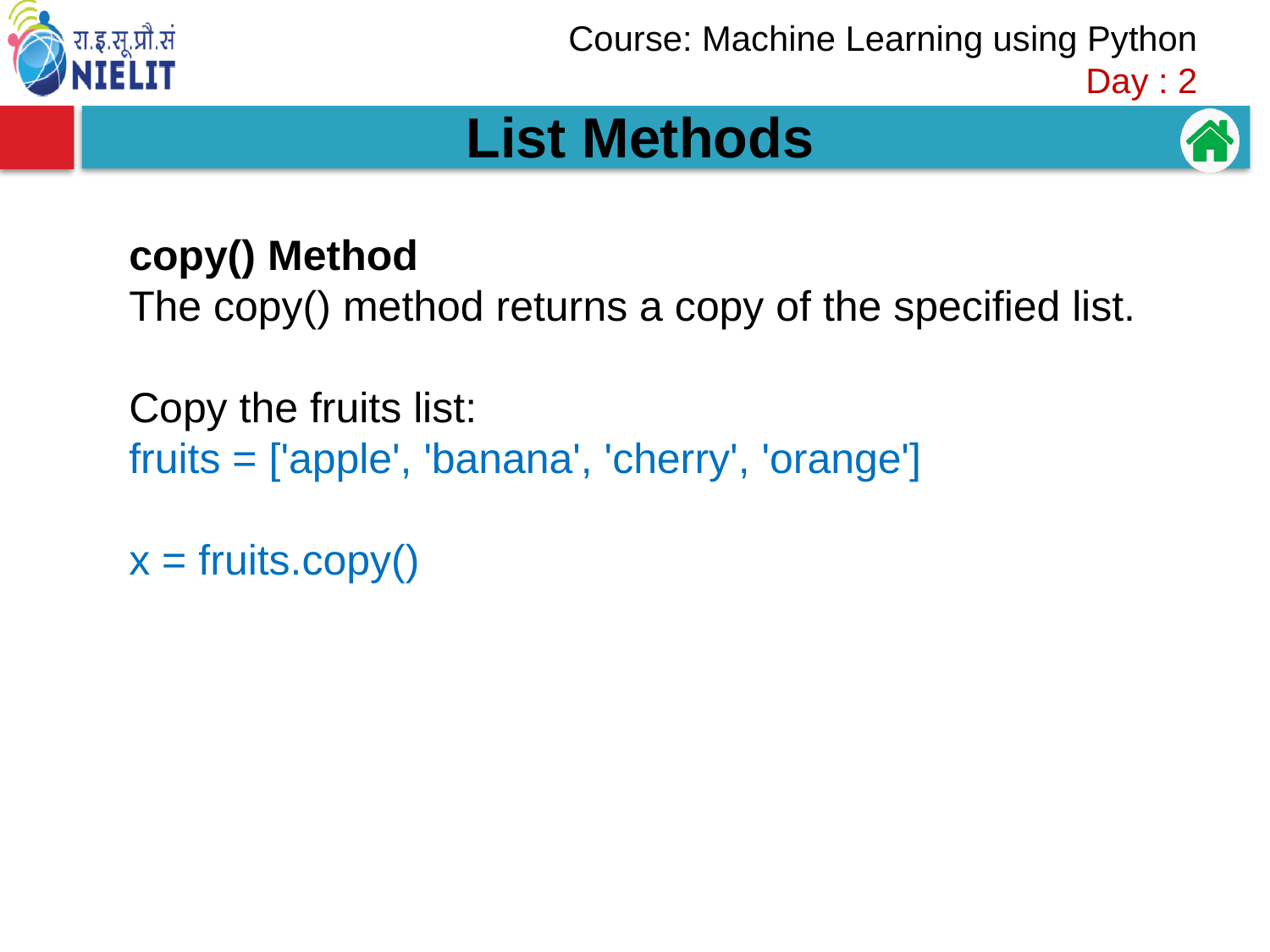

List Methods
copy() Method
The copy() method returns a copy of the specified list.

Copy the fruits list:
fruits = ['apple', 'banana', 'cherry', 'orange']
x = fruits.copy()